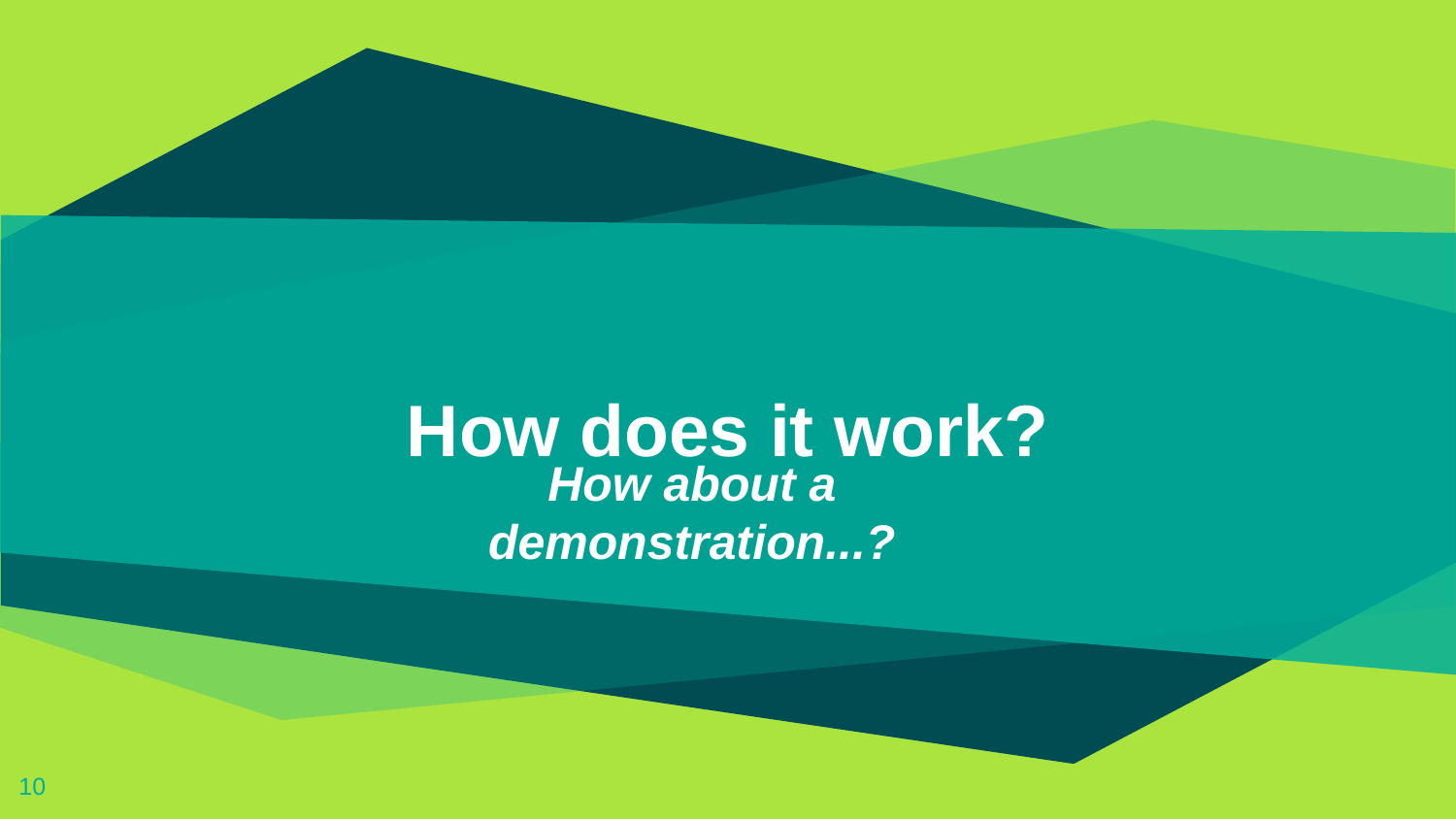

# How does it work?
How about a demonstration...?

10